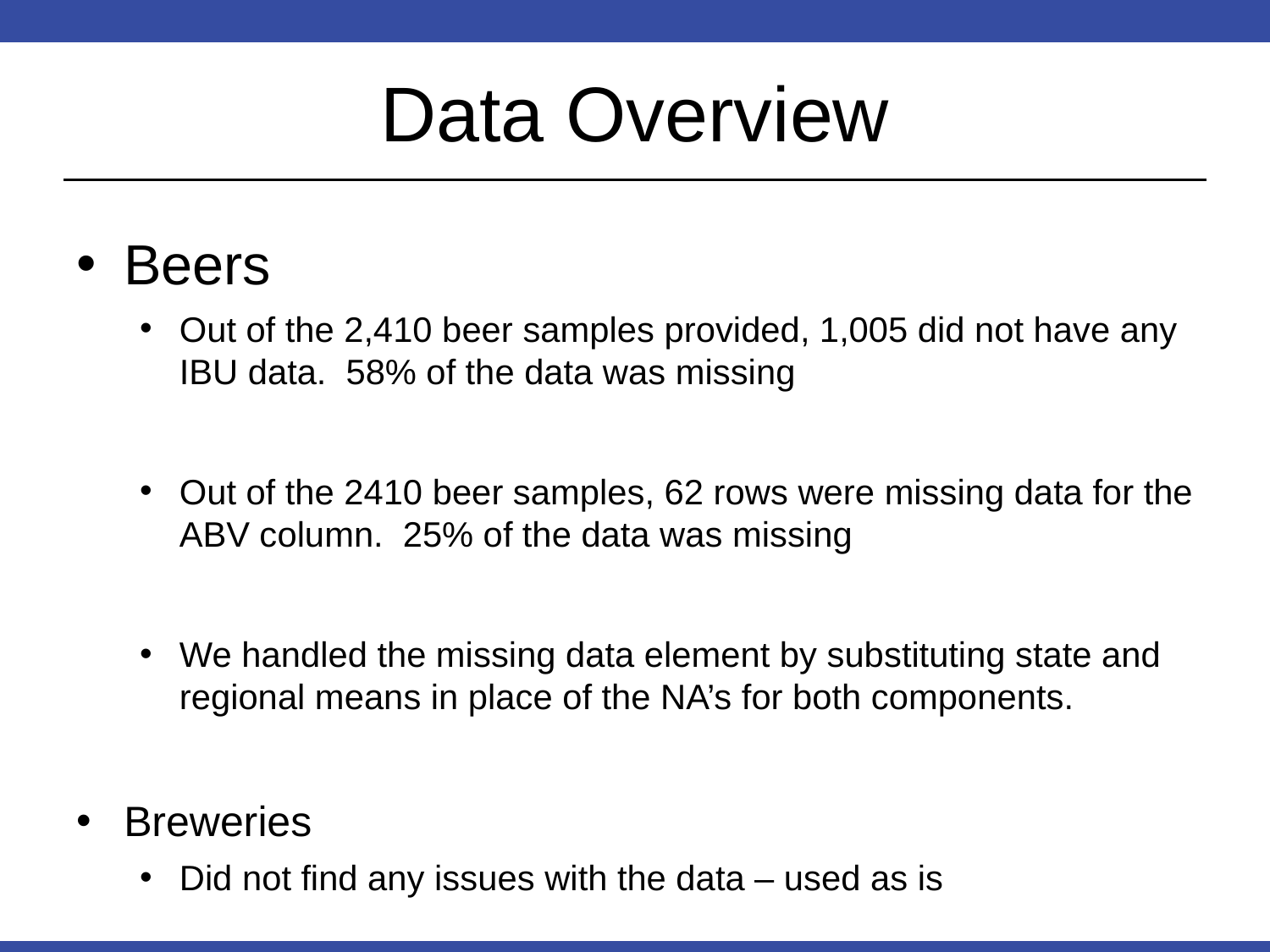

# Data Overview
Beers
Out of the 2,410 beer samples provided, 1,005 did not have any IBU data.  58% of the data was missing

Out of the 2410 beer samples, 62 rows were missing data for the ABV column.  25% of the data was missing

We handled the missing data element by substituting state and regional means in place of the NA’s for both components.

Breweries
Did not find any issues with the data – used as is